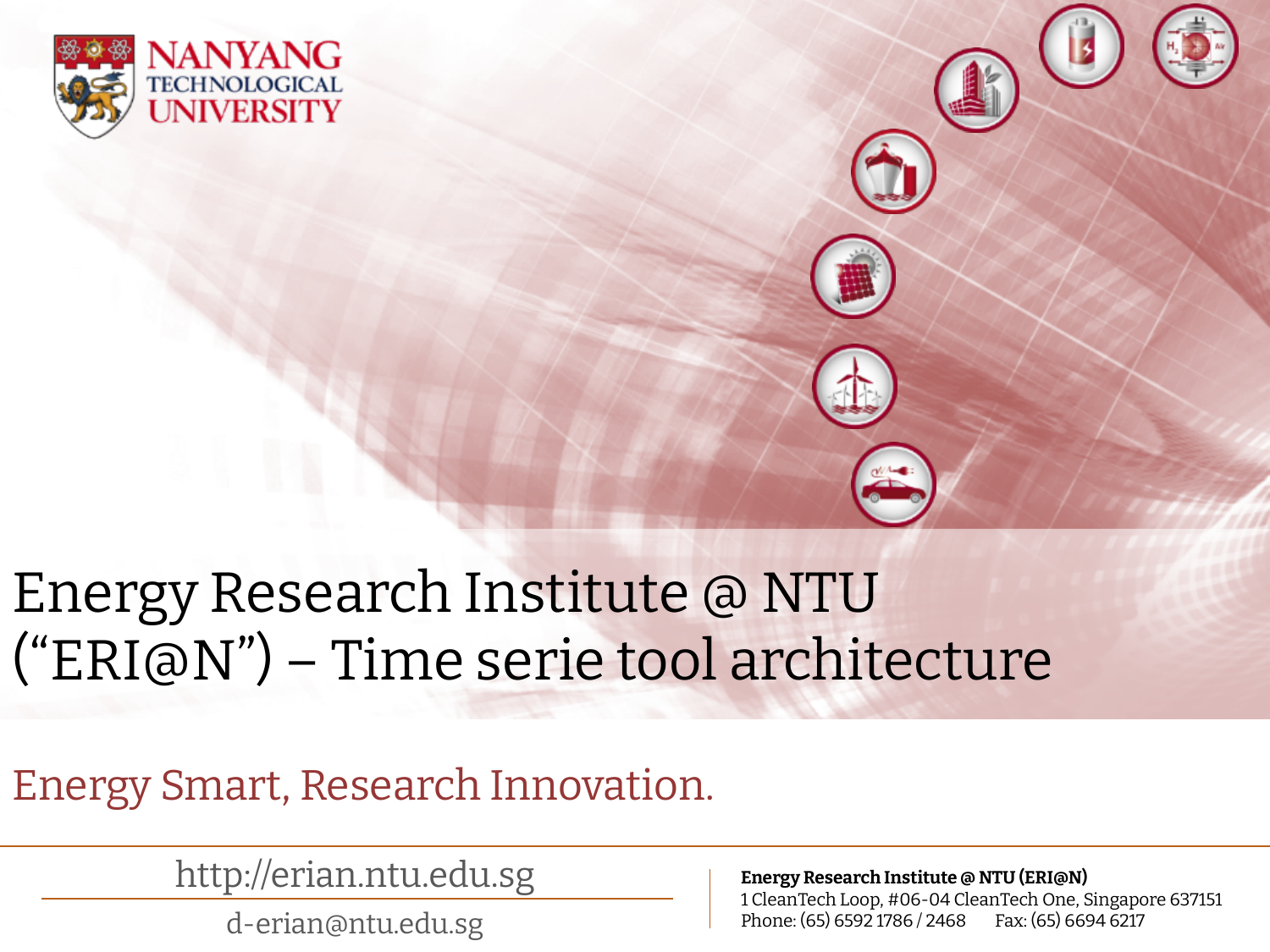

# Energy Research Institute @ NTU (“ERI@N”) – Time serie tool architecture
Energy Smart, Research Innovation.
http://erian.ntu.edu.sg

d-erian@ntu.edu.sg